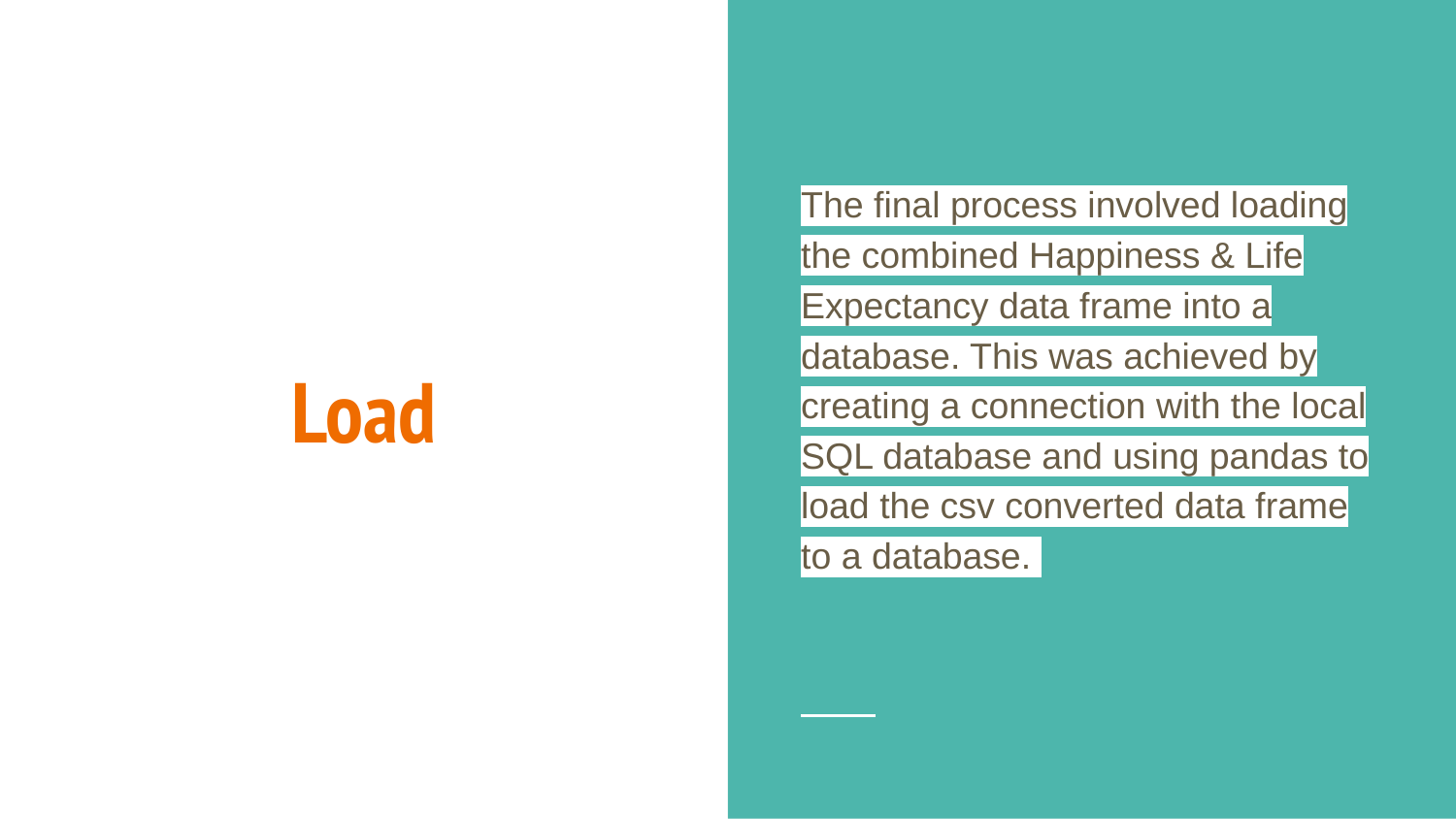

# Load
The final process involved loading the combined Happiness & Life Expectancy data frame into a database. This was achieved by creating a connection with the local SQL database and using pandas to load the csv converted data frame to a database.